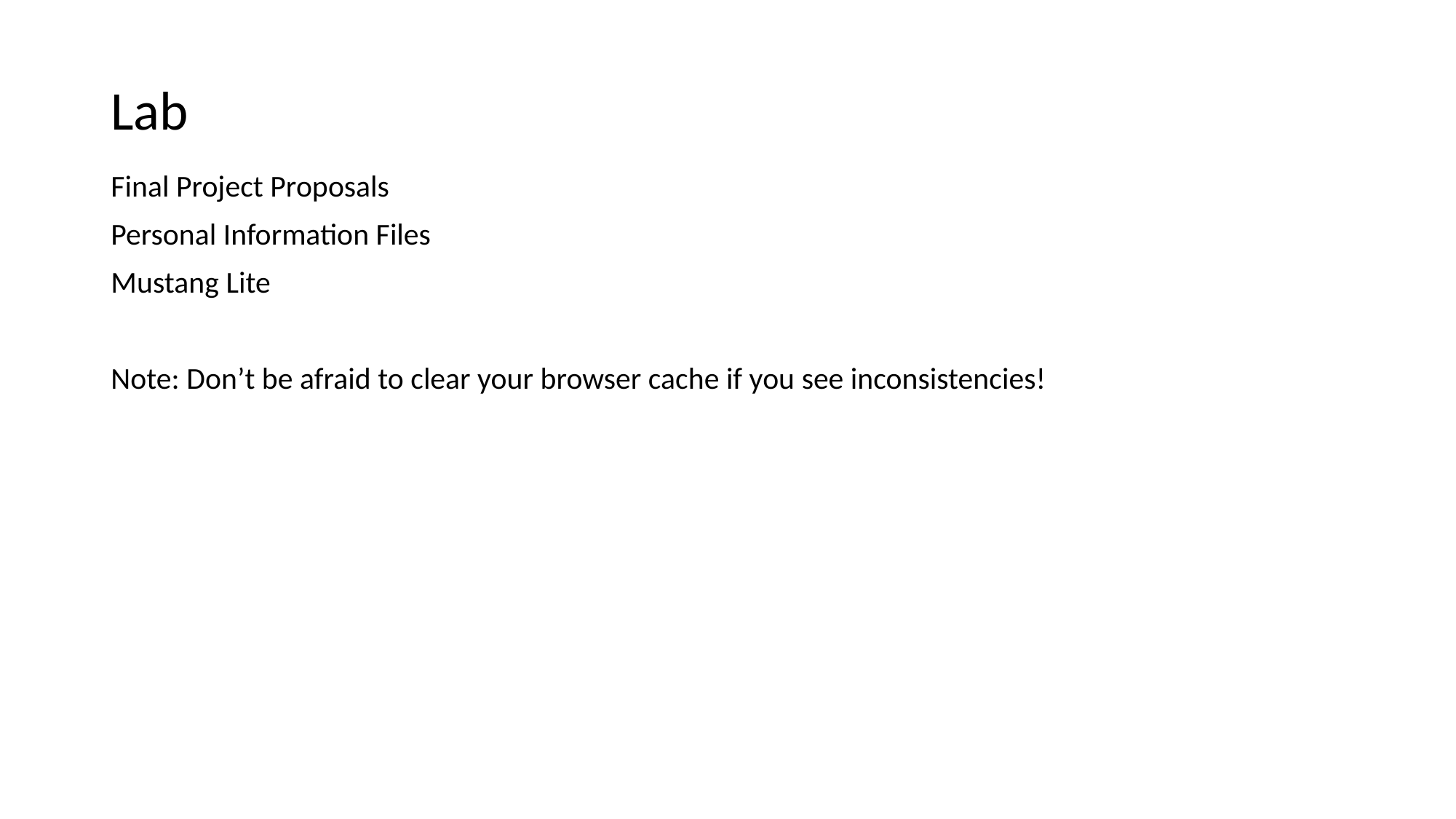

# Lab
Final Project Proposals
Personal Information Files
Mustang Lite

Note: Don’t be afraid to clear your browser cache if you see inconsistencies!